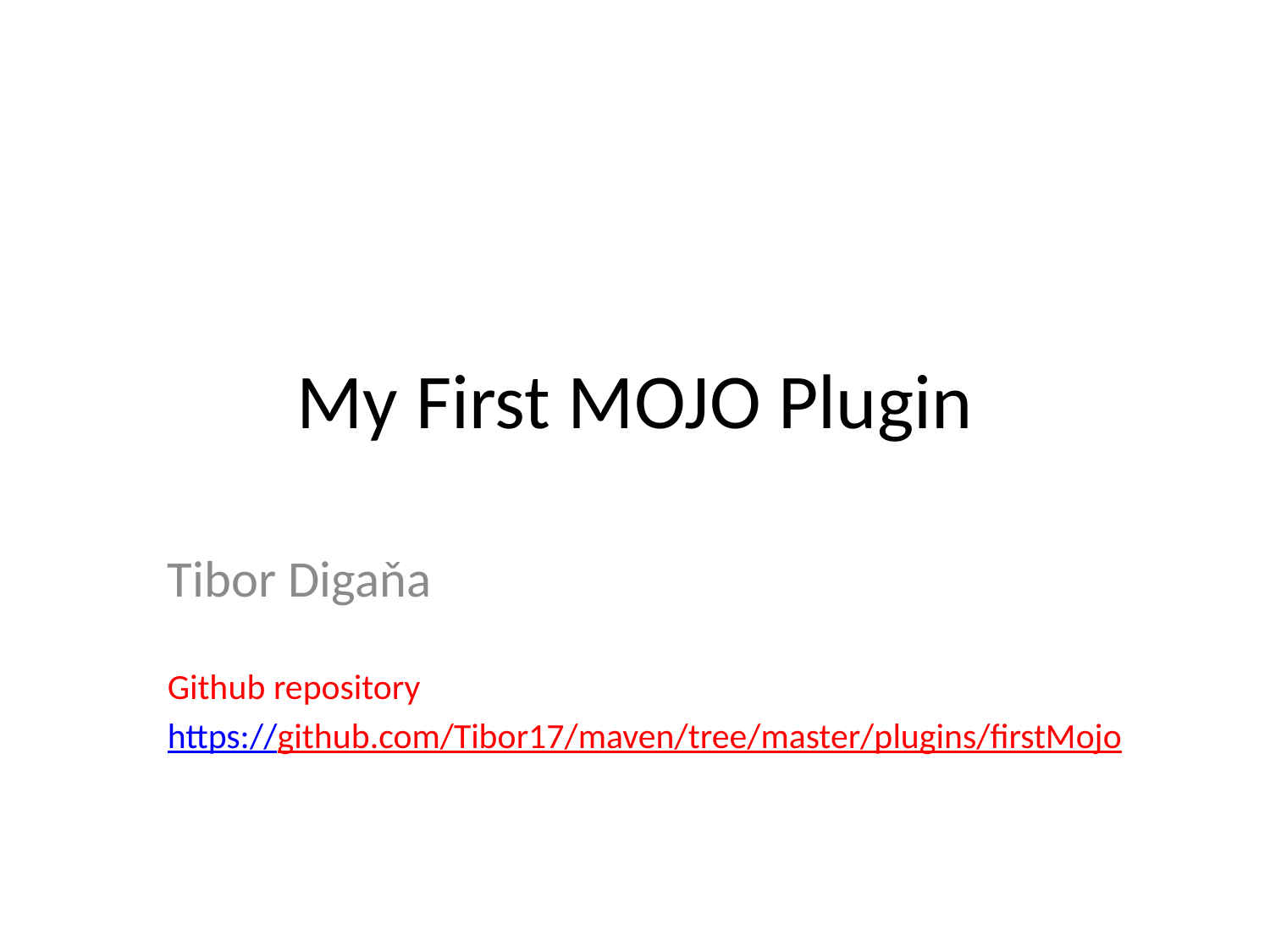

# My First MOJO Plugin
Tibor Digaňa

Github repository
https://github.com/Tibor17/maven/tree/master/plugins/firstMojo